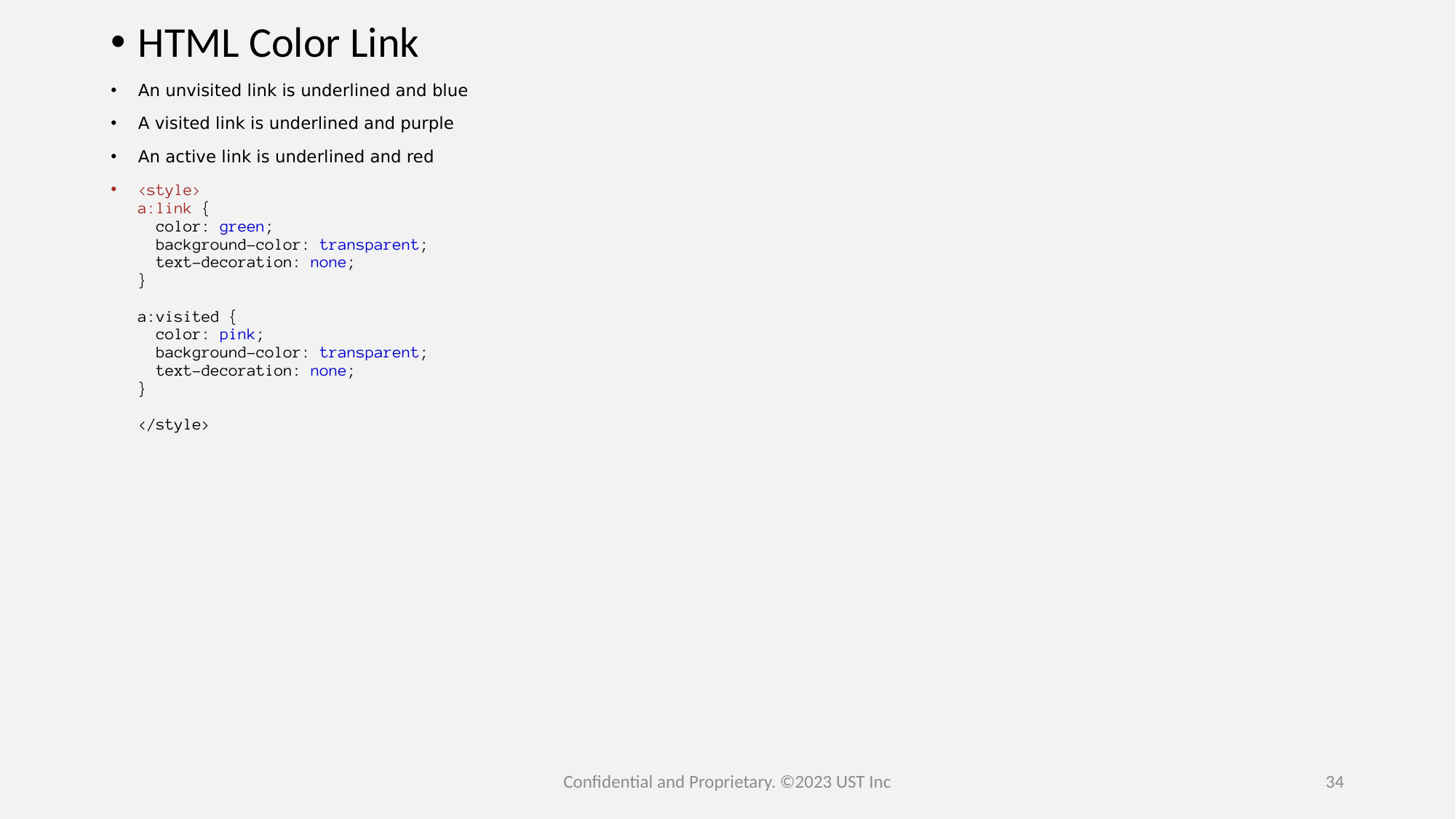

HTML Color Link
An unvisited link is underlined and blue
A visited link is underlined and purple
An active link is underlined and red
<style>
a:link {
  color: green;
  background-color: transparent;
  text-decoration: none;
}
a:visited {
  color: pink;
  background-color: transparent;
  text-decoration: none;
}
</style>

Confidential and Proprietary. ©2023 UST Inc
34